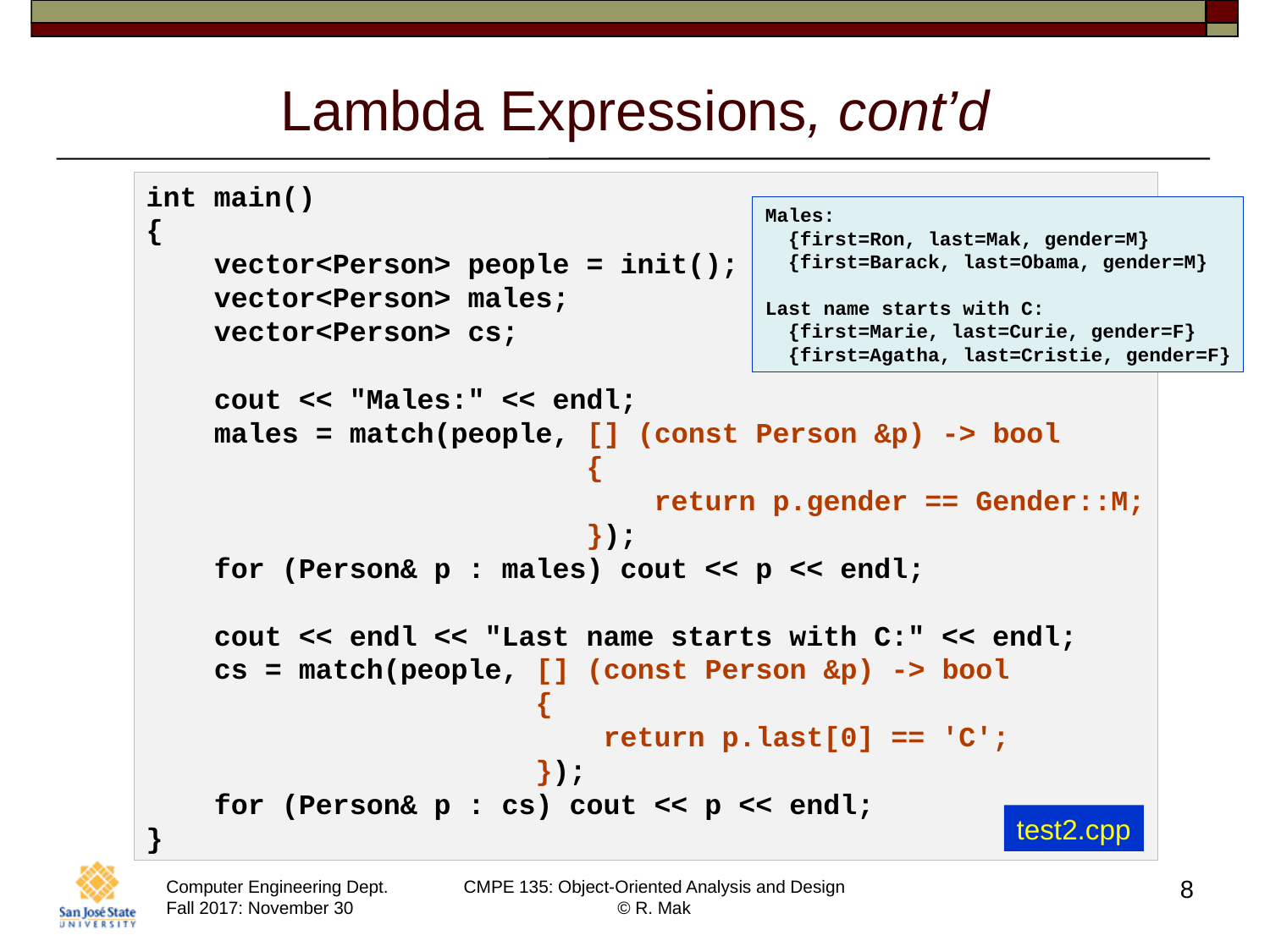

# Lambda Expressions, cont’d
int main()
{
    vector<Person> people = init();
    vector<Person> males;
    vector<Person> cs;

    cout << "Males:" << endl;
    males = match(people, [] (const Person &p) -> bool
                          {
                              return p.gender == Gender::M;
                          });
    for (Person& p : males) cout << p << endl;

    cout << endl << "Last name starts with C:" << endl;
    cs = match(people, [] (const Person &p) -> bool
                       {
                           return p.last[0] == 'C';
                       });
    for (Person& p : cs) cout << p << endl;
}
Males:
  {first=Ron, last=Mak, gender=M}
  {first=Barack, last=Obama, gender=M}
Last name starts with C:
  {first=Marie, last=Curie, gender=F}
  {first=Agatha, last=Cristie, gender=F}
test2.cpp
8